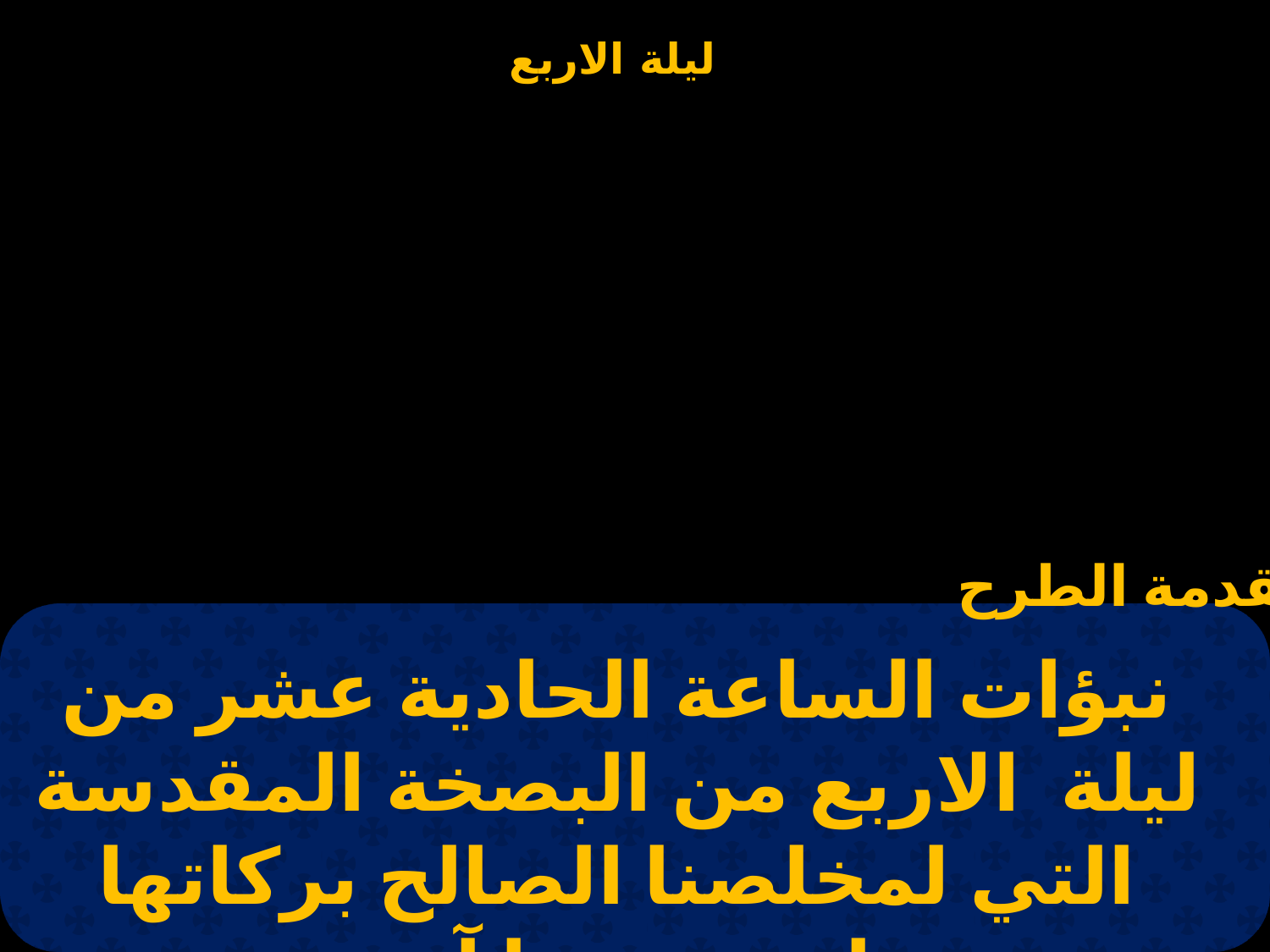

مقدمة الطرح
نبؤات الساعة الحادية عشر من ليلة  الاربع من البصخة المقدسة التي لمخلصنا الصالح بركاتها على جميعنا آمين